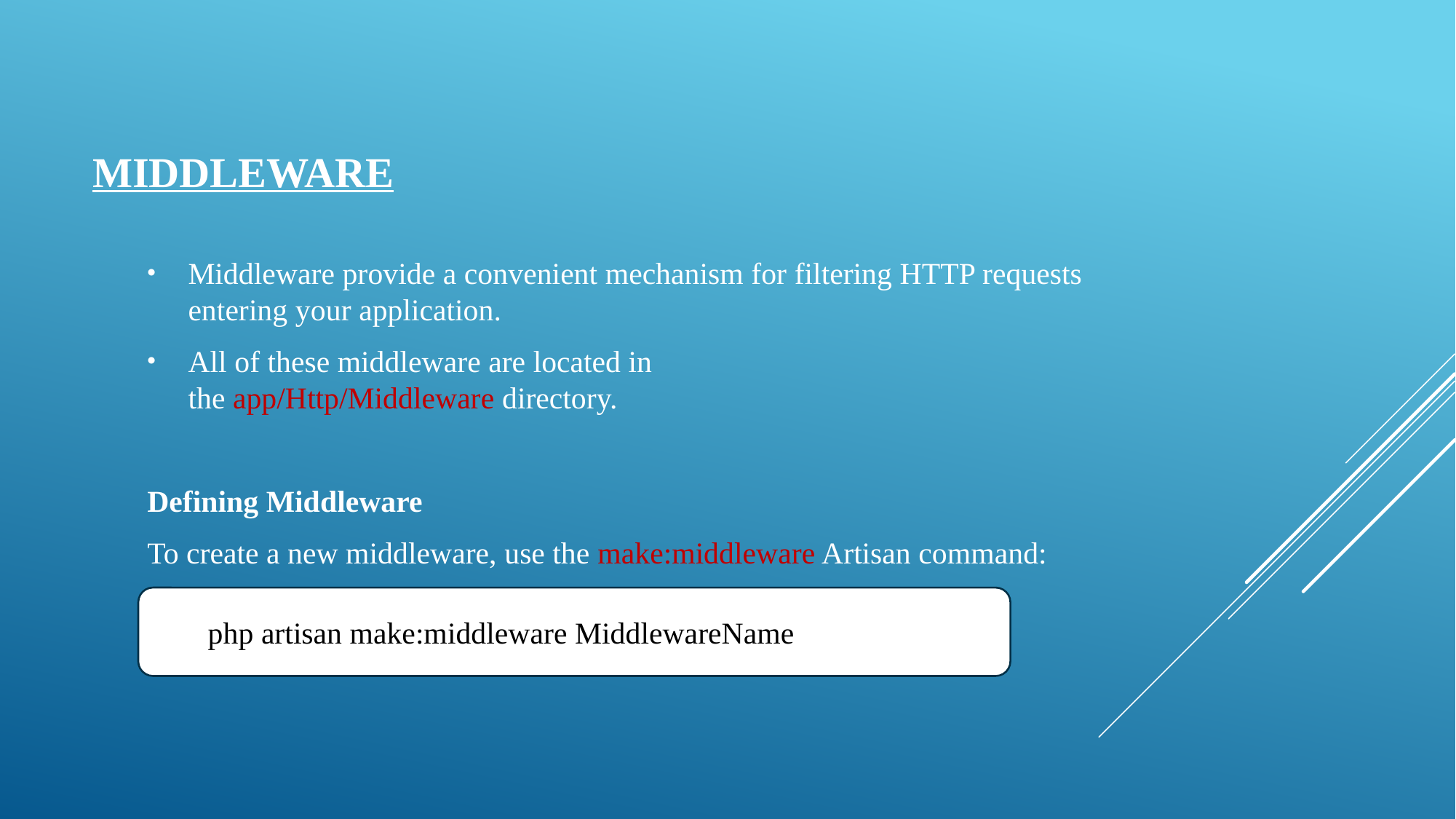

# Middleware
Middleware provide a convenient mechanism for filtering HTTP requests entering your application.
All of these middleware are located in the app/Http/Middleware directory.

Defining Middleware
To create a new middleware, use the make:middleware Artisan command:
php artisan make:middleware MiddlewareName